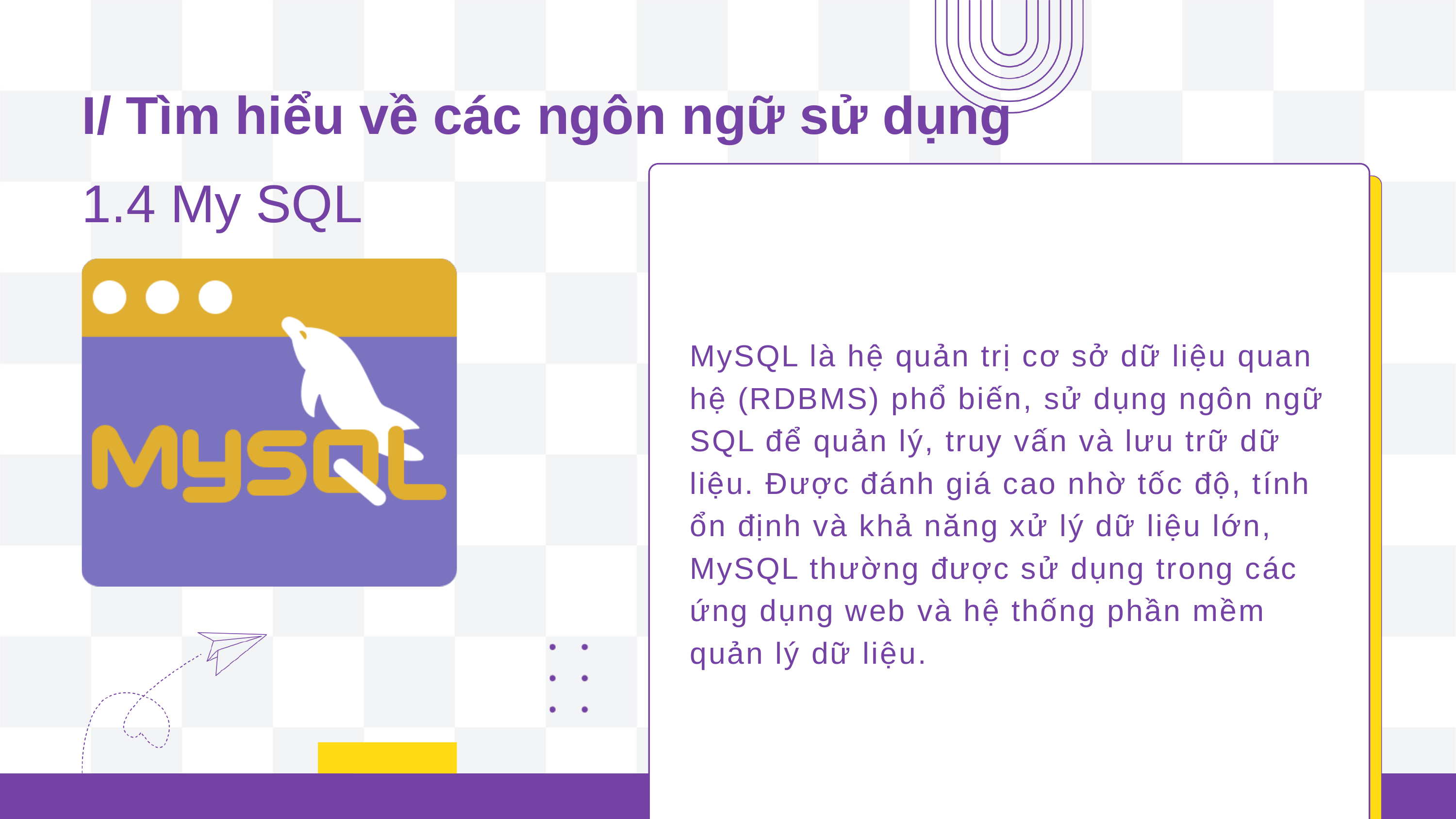

I/ Tìm hiểu về các ngôn ngữ sử dụng
1.4 My SQL

MySQL là hệ quản trị cơ sở dữ liệu quan hệ (RDBMS) phổ biến, sử dụng ngôn ngữ SQL để quản lý, truy vấn và lưu trữ dữ liệu. Được đánh giá cao nhờ tốc độ, tính ổn định và khả năng xử lý dữ liệu lớn, MySQL thường được sử dụng trong các ứng dụng web và hệ thống phần mềm quản lý dữ liệu.